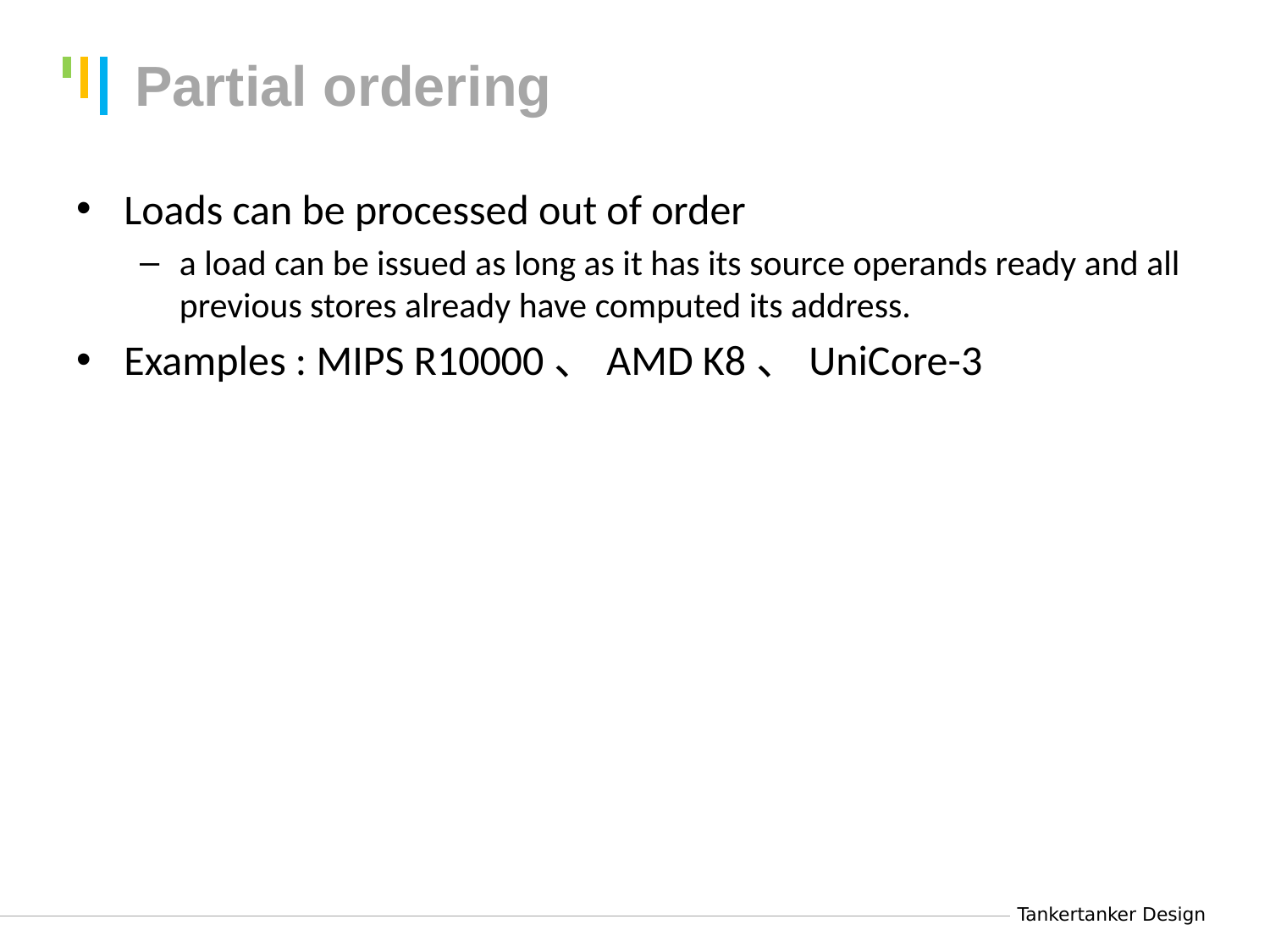

# Partial ordering
Loads can be processed out of order
a load can be issued as long as it has its source operands ready and all previous stores already have computed its address.
Examples : MIPS R10000、AMD K8、UniCore-3